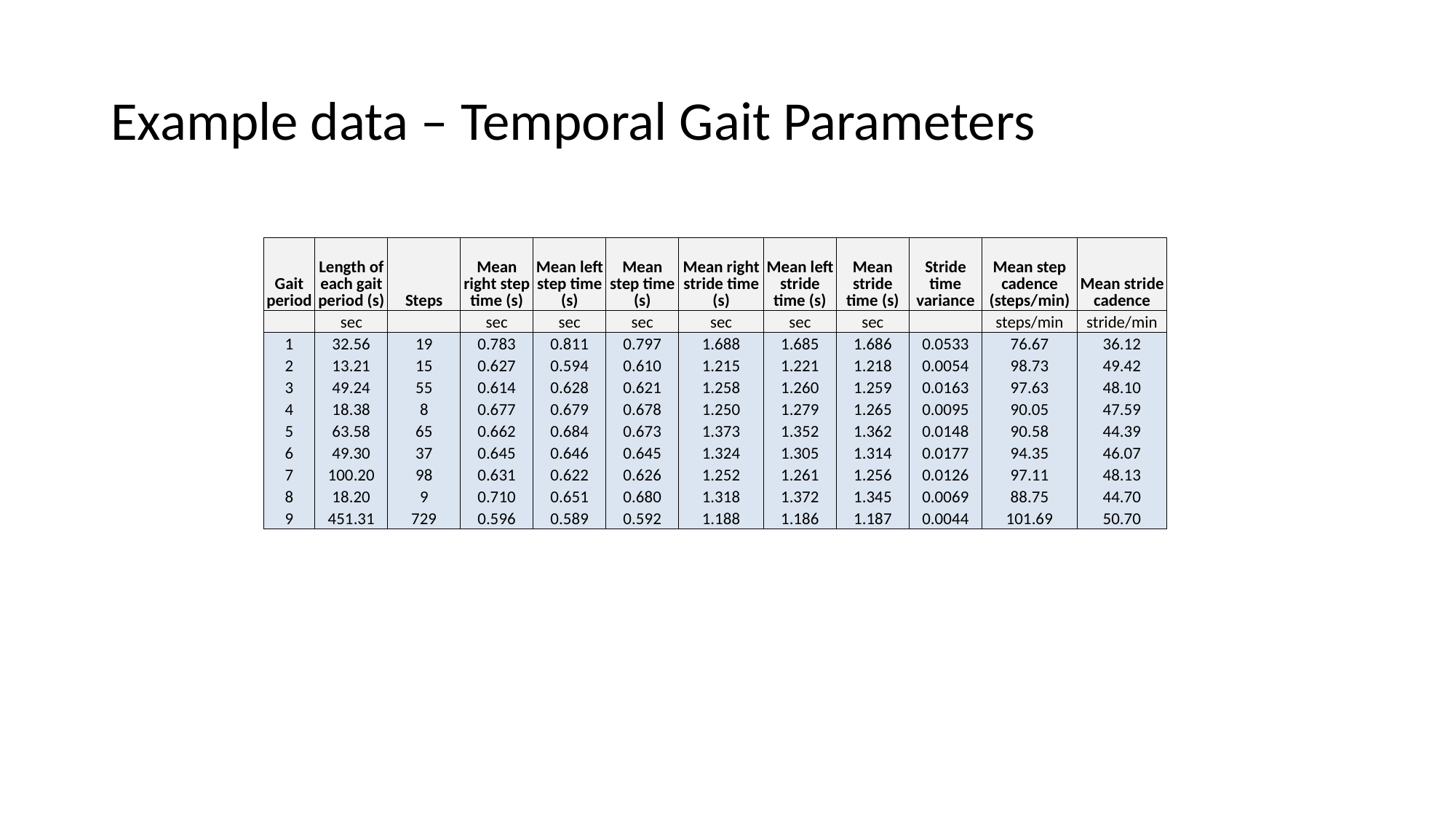

# Example data – Temporal Gait Parameters
| Gait period | Length of each gait period (s) | Steps | Mean right step time (s) | Mean left step time (s) | Mean step time (s) | Mean right stride time (s) | Mean left stride time (s) | Mean stride time (s) | Stride time variance | Mean step cadence (steps/min) | Mean stride cadence |
| --- | --- | --- | --- | --- | --- | --- | --- | --- | --- | --- | --- |
|  | sec |  | sec | sec | sec | sec | sec | sec |  | steps/min | stride/min |
| 1 | 32.56 | 19 | 0.783 | 0.811 | 0.797 | 1.688 | 1.685 | 1.686 | 0.0533 | 76.67 | 36.12 |
| 2 | 13.21 | 15 | 0.627 | 0.594 | 0.610 | 1.215 | 1.221 | 1.218 | 0.0054 | 98.73 | 49.42 |
| 3 | 49.24 | 55 | 0.614 | 0.628 | 0.621 | 1.258 | 1.260 | 1.259 | 0.0163 | 97.63 | 48.10 |
| 4 | 18.38 | 8 | 0.677 | 0.679 | 0.678 | 1.250 | 1.279 | 1.265 | 0.0095 | 90.05 | 47.59 |
| 5 | 63.58 | 65 | 0.662 | 0.684 | 0.673 | 1.373 | 1.352 | 1.362 | 0.0148 | 90.58 | 44.39 |
| 6 | 49.30 | 37 | 0.645 | 0.646 | 0.645 | 1.324 | 1.305 | 1.314 | 0.0177 | 94.35 | 46.07 |
| 7 | 100.20 | 98 | 0.631 | 0.622 | 0.626 | 1.252 | 1.261 | 1.256 | 0.0126 | 97.11 | 48.13 |
| 8 | 18.20 | 9 | 0.710 | 0.651 | 0.680 | 1.318 | 1.372 | 1.345 | 0.0069 | 88.75 | 44.70 |
| 9 | 451.31 | 729 | 0.596 | 0.589 | 0.592 | 1.188 | 1.186 | 1.187 | 0.0044 | 101.69 | 50.70 |